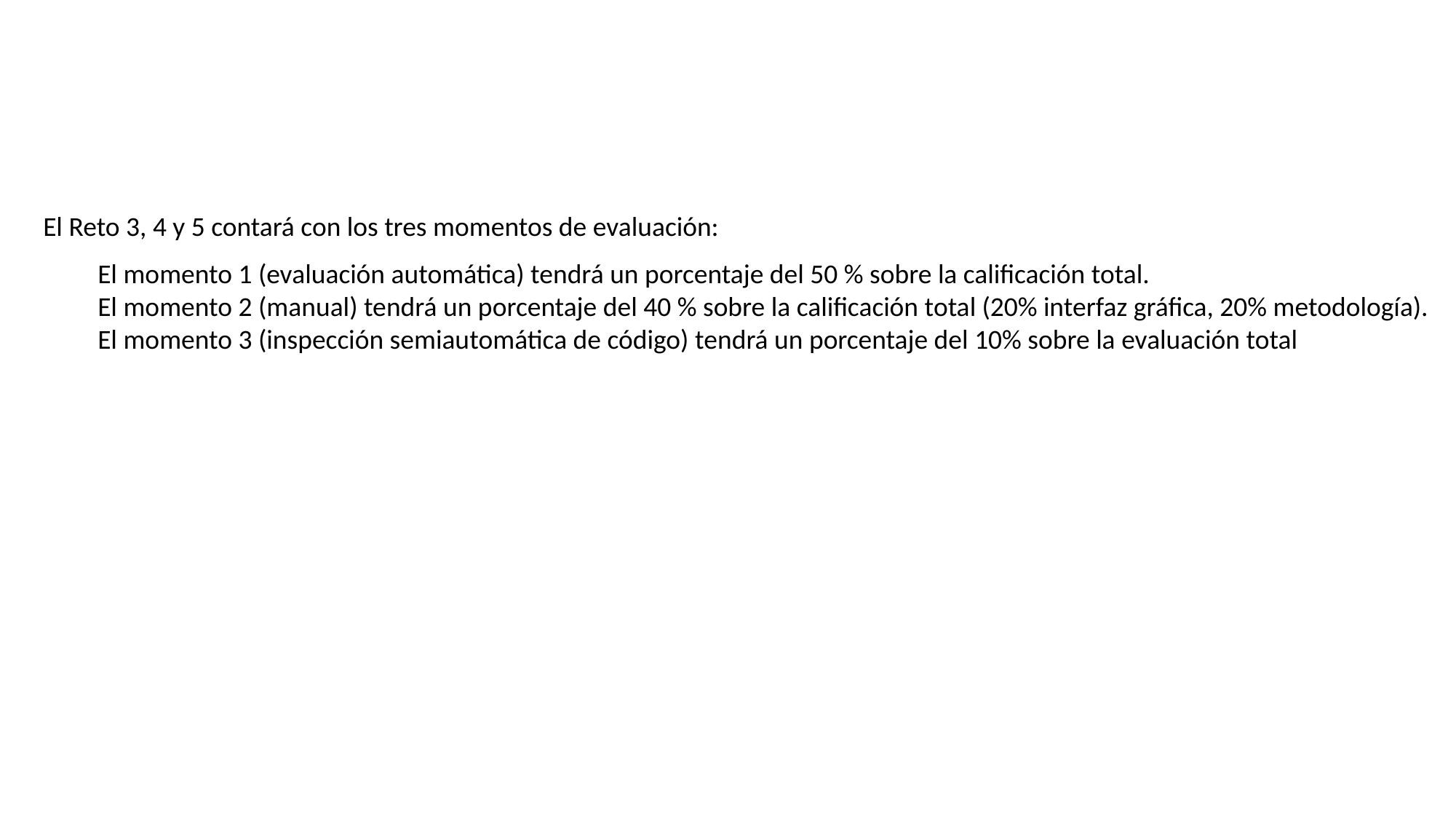

El Reto 3, 4 y 5 contará con los tres momentos de evaluación:

El momento 1 (evaluación automática) tendrá un porcentaje del 50 % sobre la calificación total.
El momento 2 (manual) tendrá un porcentaje del 40 % sobre la calificación total (20% interfaz gráfica, 20% metodología).
El momento 3 (inspección semiautomática de código) tendrá un porcentaje del 10% sobre la evaluación total